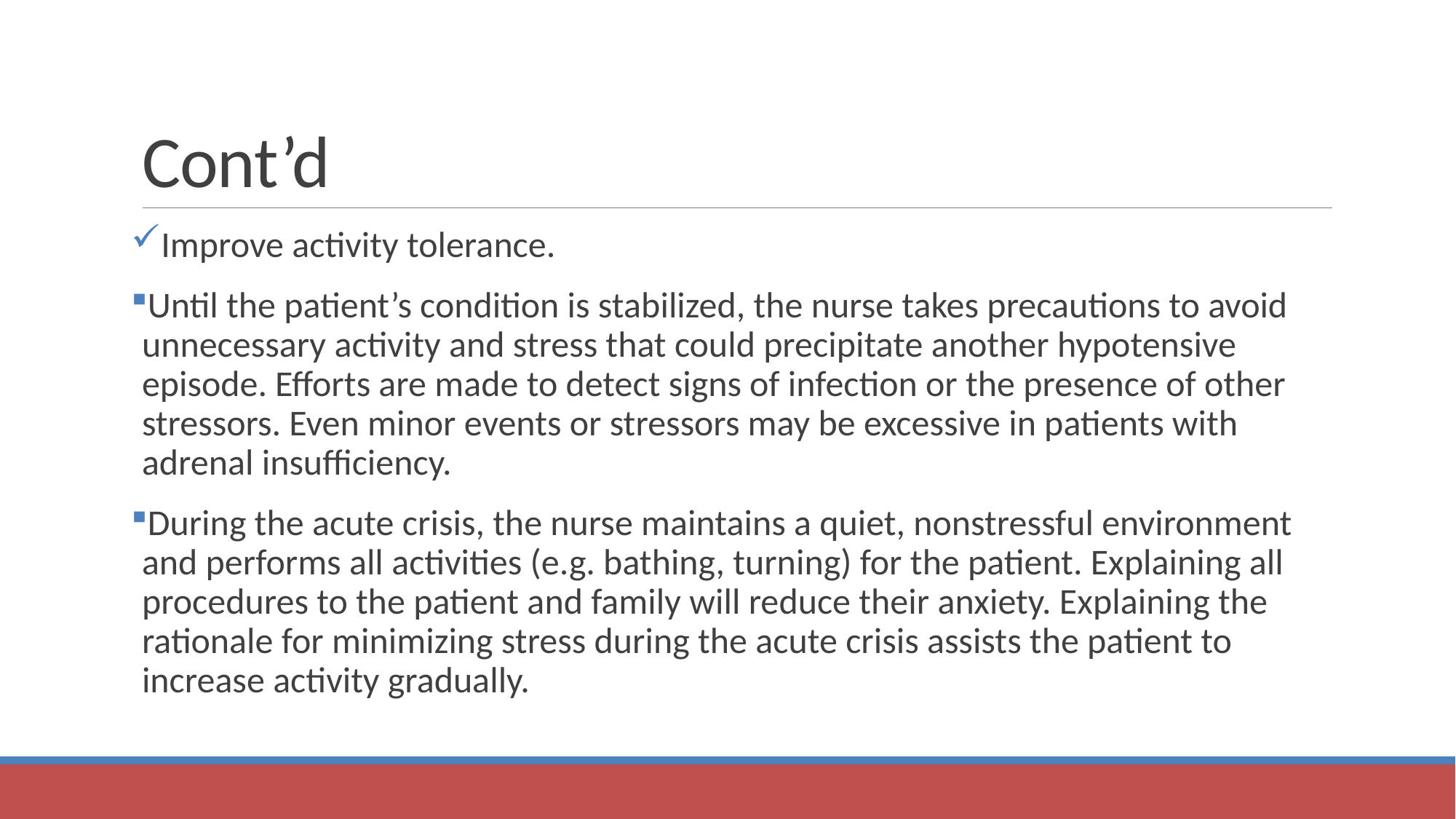

# Cont’d
Improve activity tolerance.
Until the patient’s condition is stabilized, the nurse takes precautions to avoid unnecessary activity and stress that could precipitate another hypotensive episode. Efforts are made to detect signs of infection or the presence of other stressors. Even minor events or stressors may be excessive in patients with adrenal insufficiency.
During the acute crisis, the nurse maintains a quiet, nonstressful environment and performs all activities (e.g. bathing, turning) for the patient. Explaining all procedures to the patient and family will reduce their anxiety. Explaining the rationale for minimizing stress during the acute crisis assists the patient to increase activity gradually.